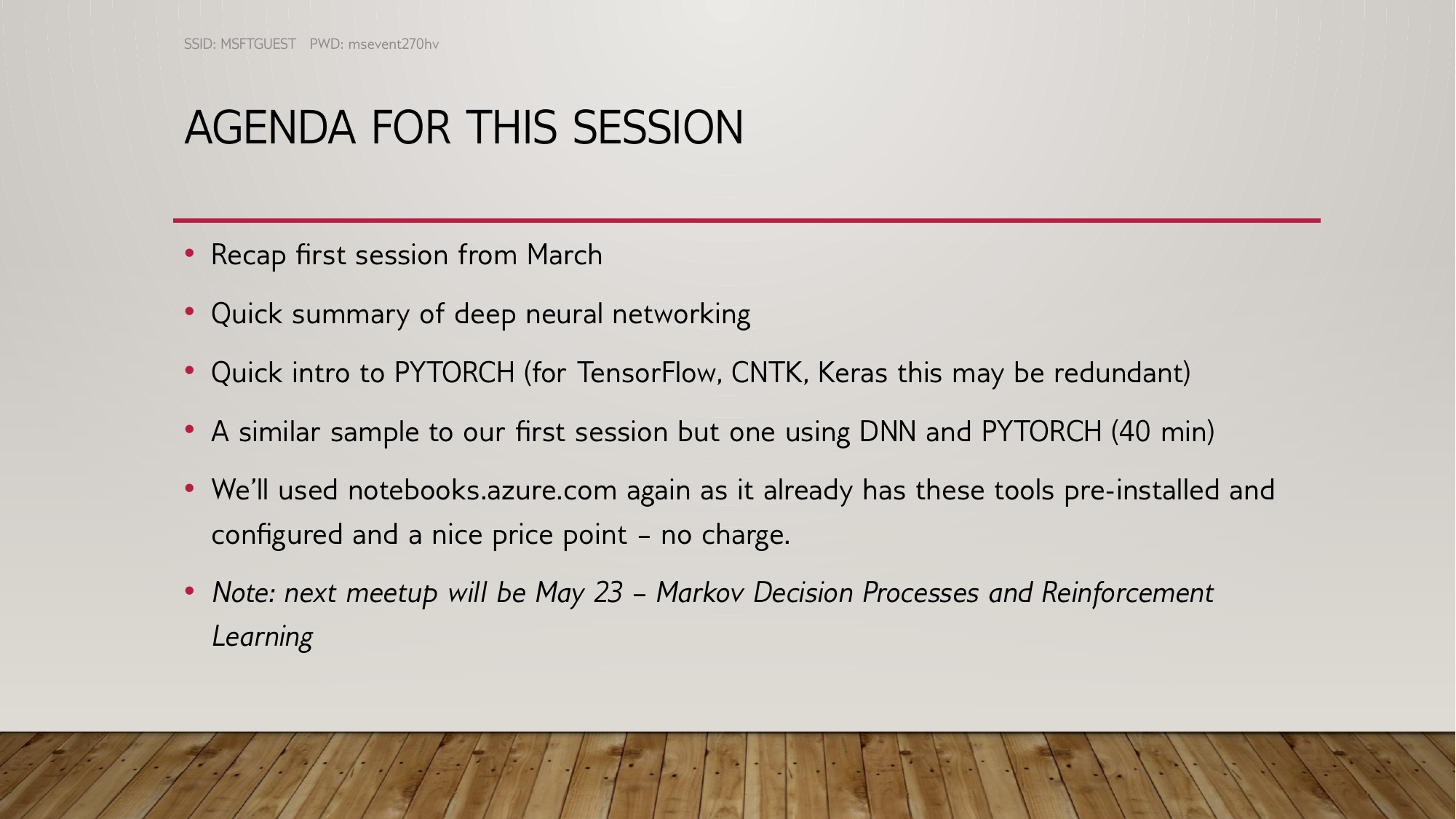

SSID: MSFTGUEST   PWD: msevent270hv
# Agenda for this session
Recap first session from March
Quick summary of deep neural networking
Quick intro to PYTORCH (for TensorFlow, CNTK, Keras this may be redundant)
A similar sample to our first session but one using DNN and PYTORCH (40 min)
We’ll used notebooks.azure.com again as it already has these tools pre-installed and configured and a nice price point – no charge.
Note: next meetup will be May 23 – Markov Decision Processes and Reinforcement Learning